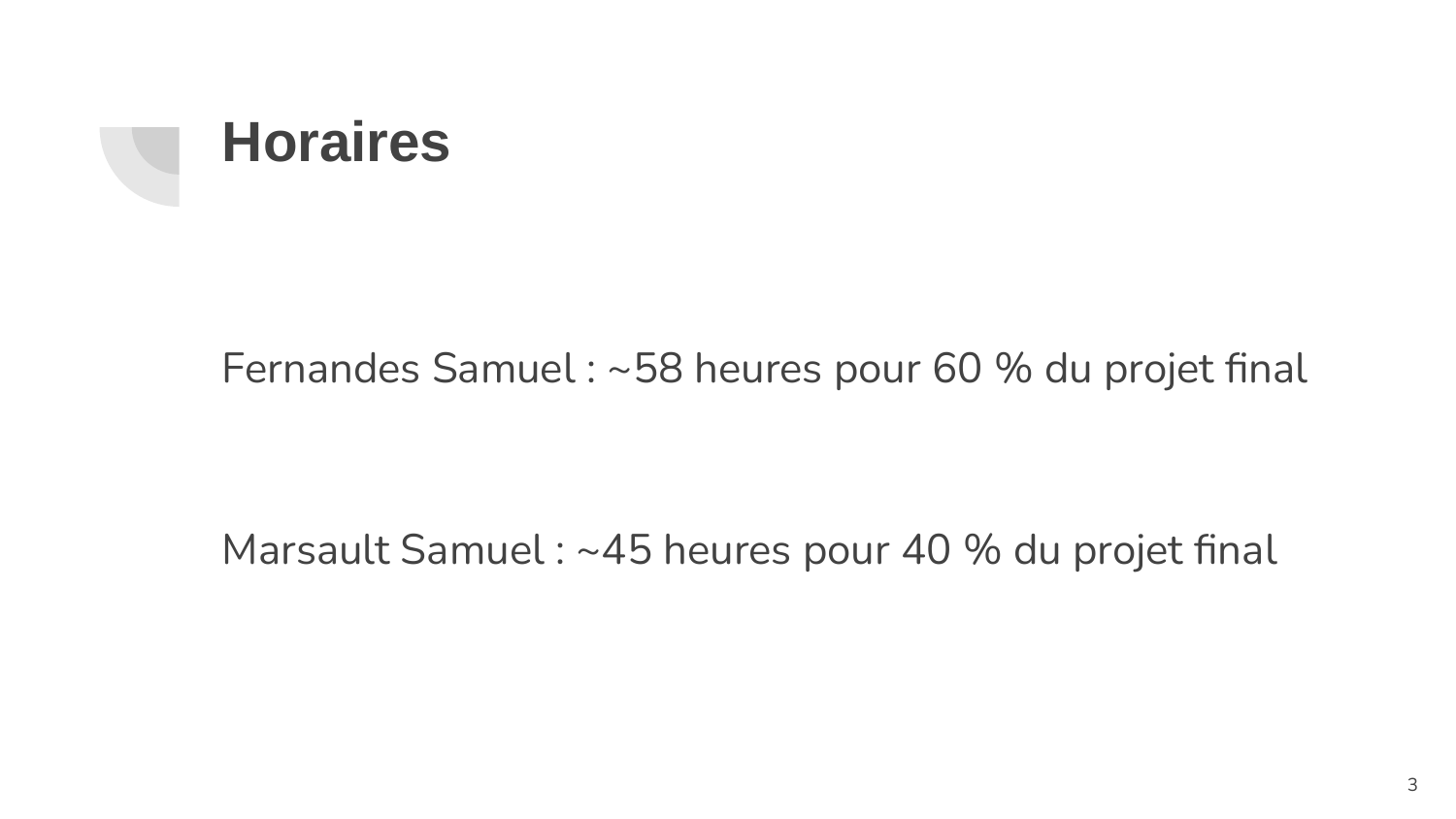

# Horaires
Fernandes Samuel : ~58 heures pour 60 % du projet final

Marsault Samuel : ~45 heures pour 40 % du projet final

3